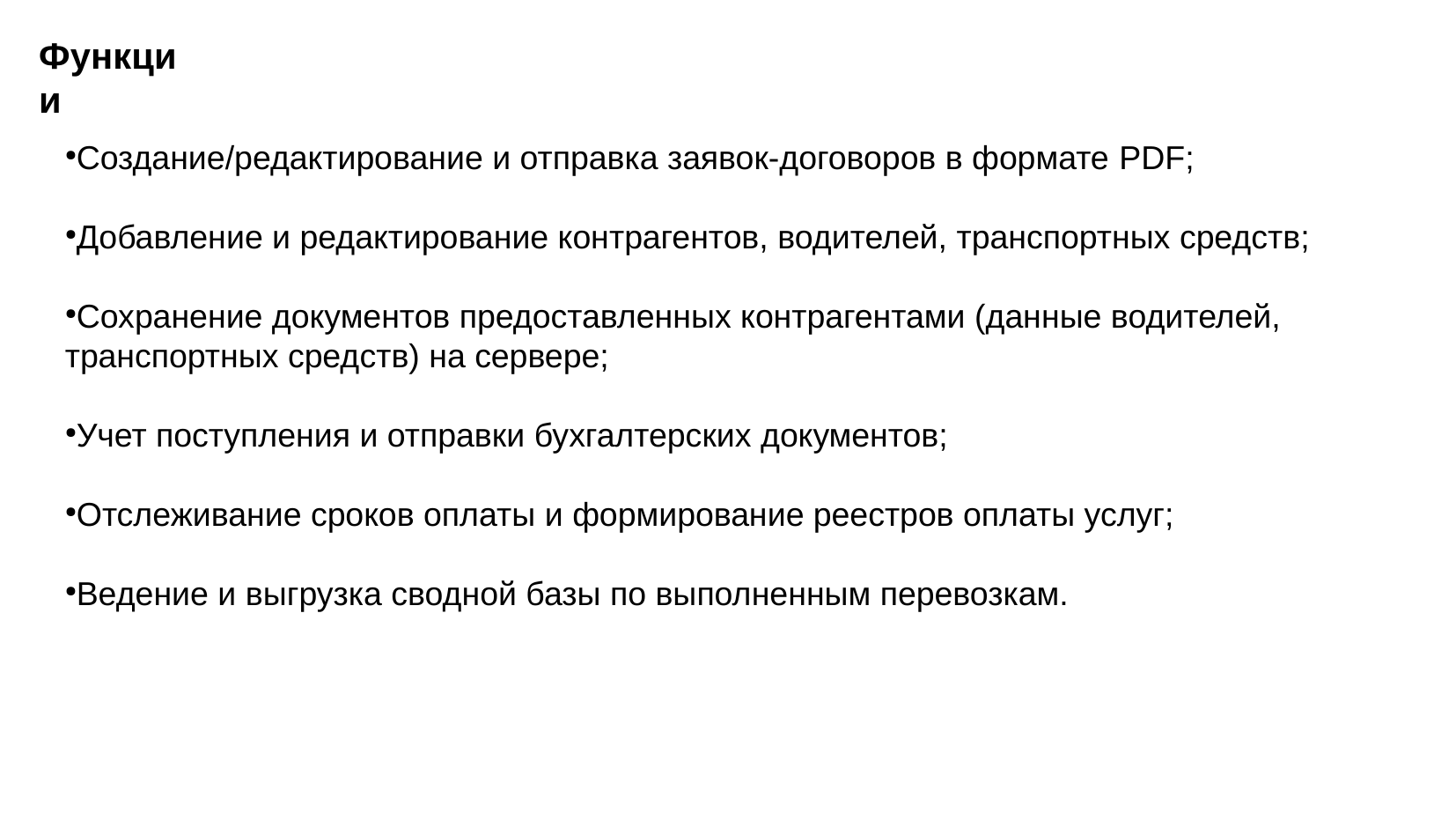

Функции
Создание/редактирование и отправка заявок-договоров в формате PDF;

Добавление и редактирование контрагентов, водителей, транспортных средств;

Сохранение документов предоставленных контрагентами (данные водителей, транспортных средств) на сервере;

Учет поступления и отправки бухгалтерских документов;

Отслеживание сроков оплаты и формирование реестров оплаты услуг;

Ведение и выгрузка сводной базы по выполненным перевозкам.